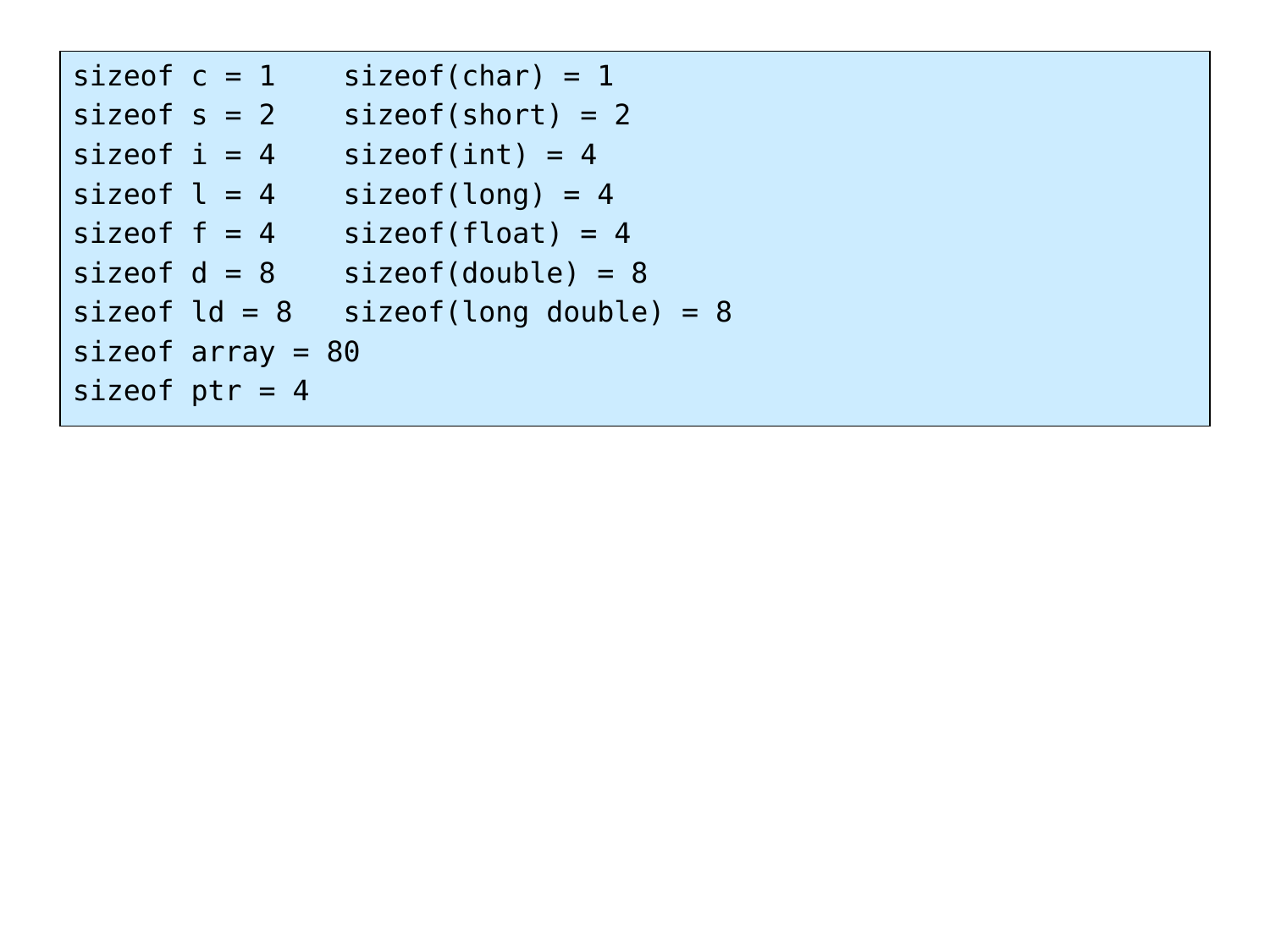

sizeof c = 1    sizeof(char) = 1
sizeof s = 2    sizeof(short) = 2
sizeof i = 4    sizeof(int) = 4
sizeof l = 4    sizeof(long) = 4
sizeof f = 4    sizeof(float) = 4
sizeof d = 8    sizeof(double) = 8
sizeof ld = 8   sizeof(long double) = 8
sizeof array = 80
sizeof ptr = 4